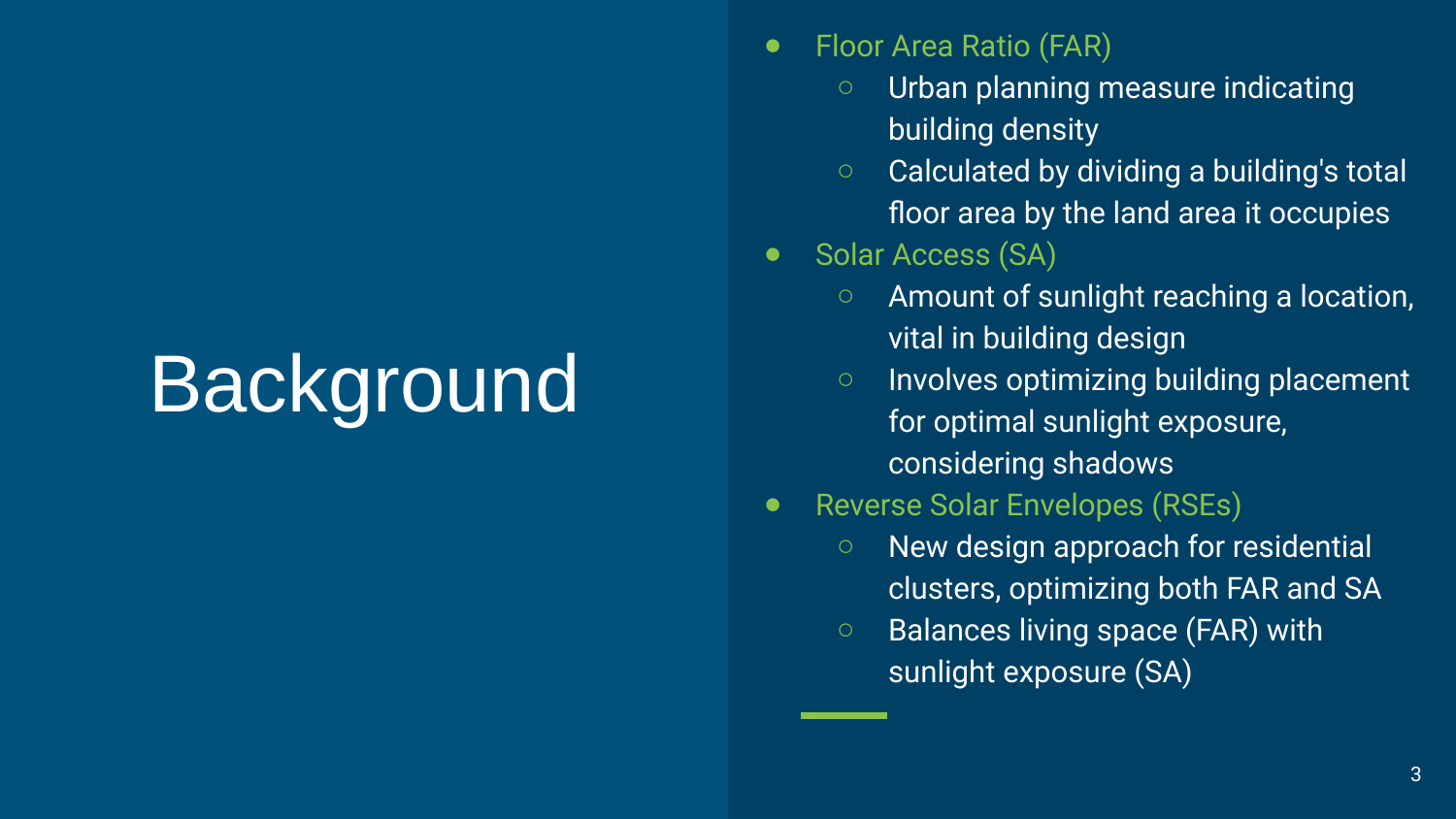

Floor Area Ratio (FAR)
Urban planning measure indicating building density
Calculated by dividing a building's total floor area by the land area it occupies
Solar Access (SA)
Amount of sunlight reaching a location, vital in building design
Involves optimizing building placement for optimal sunlight exposure, considering shadows
Reverse Solar Envelopes (RSEs)
New design approach for residential clusters, optimizing both FAR and SA
Balances living space (FAR) with sunlight exposure (SA)
# Background
3